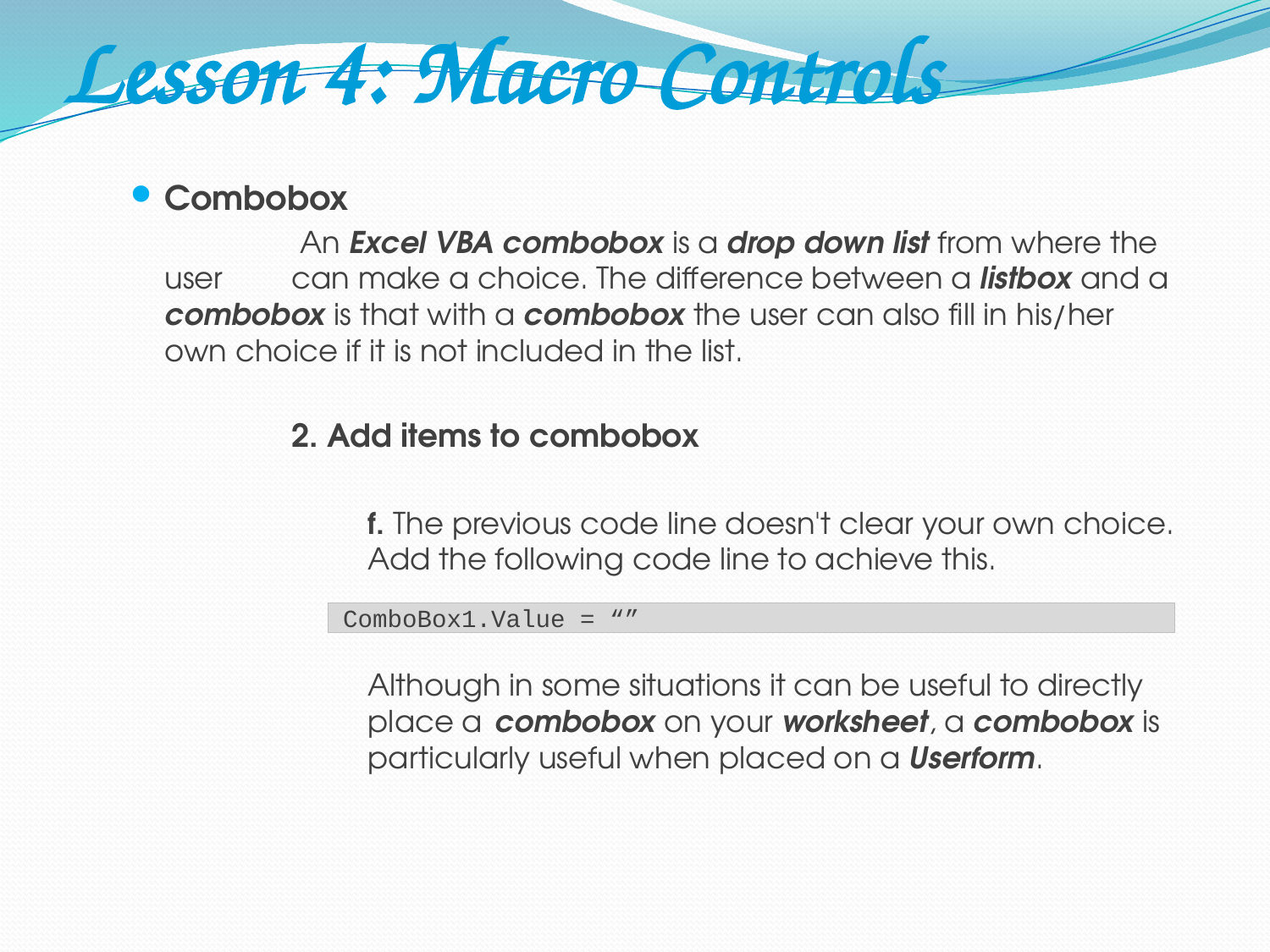

# Lesson 4: Macro Controls
Combobox
		 An Excel VBA combobox is a drop down list from where the user 	can make a choice. The difference between a listbox and a 	combobox is that with a combobox the user can also fill in his/her 	own choice if it is not included in the list.

		2. Add items to combobox

			f. The previous code line doesn't clear your own choice. 		Add the following code line to achieve this.

			Although in some situations it can be useful to directly 		place a 	combobox on your worksheet, a combobox is 		particularly useful when placed on a Userform.
 ComboBox1.Value = “”